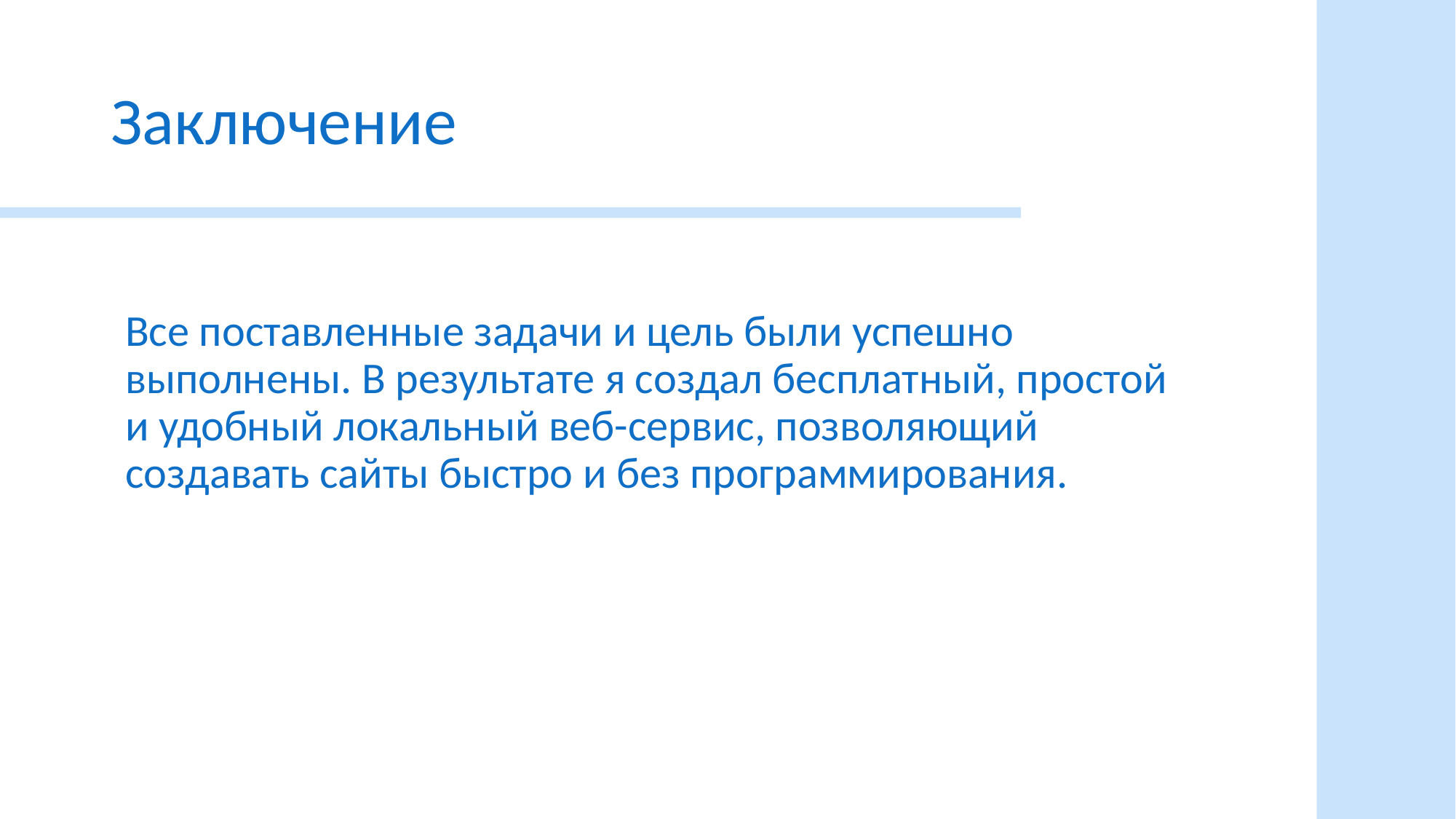

# Заключение
Все поставленные задачи и цель были успешно выполнены. В результате я создал бесплатный, простой и удобный локальный веб-сервис, позволяющий создавать сайты быстро и без программирования.